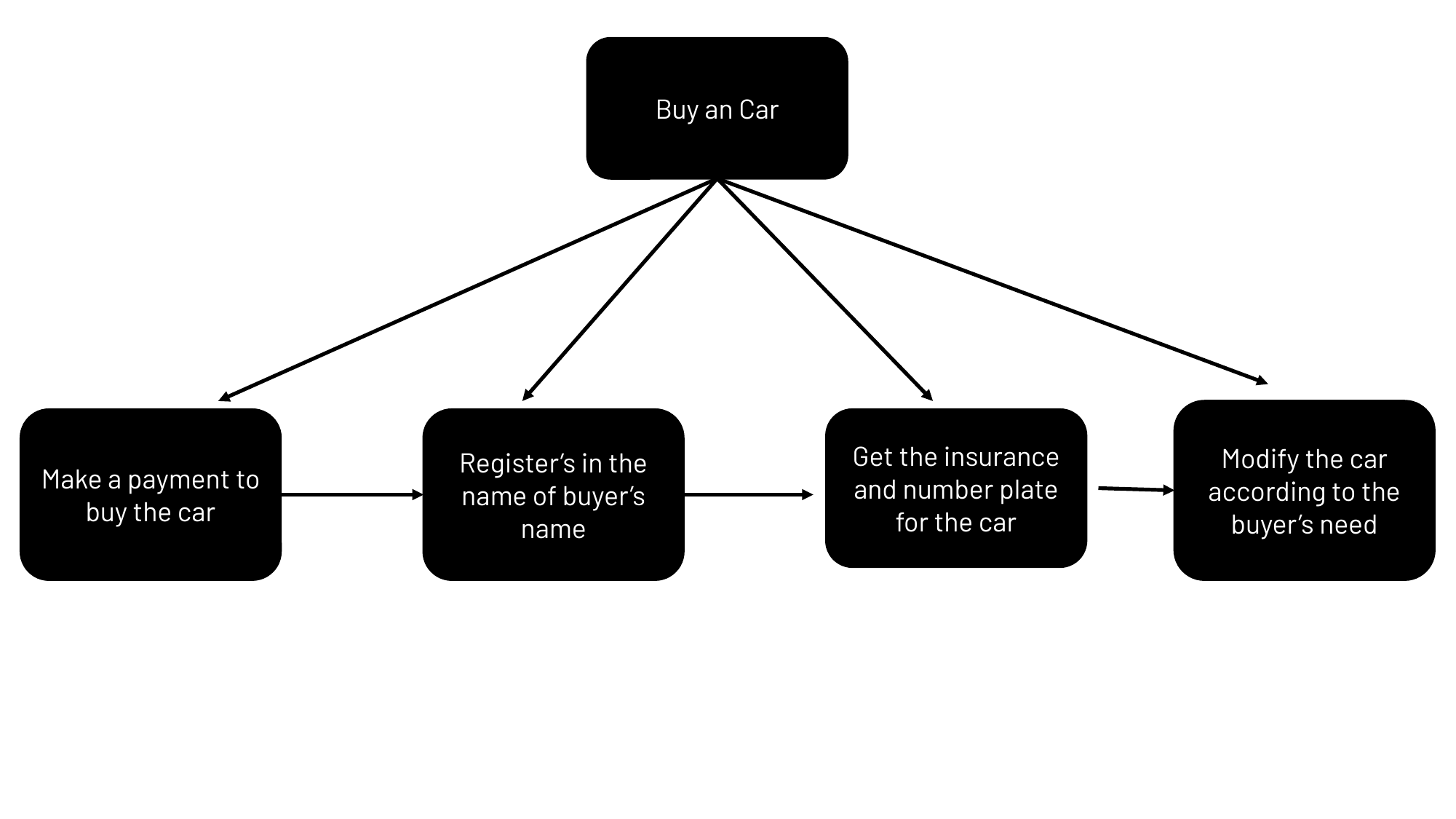

Buy an Car
Modify the car according to the buyer’s need
Make a payment to buy the car
Register’s in the name of buyer’s name
Get the insurance and number plate for the car